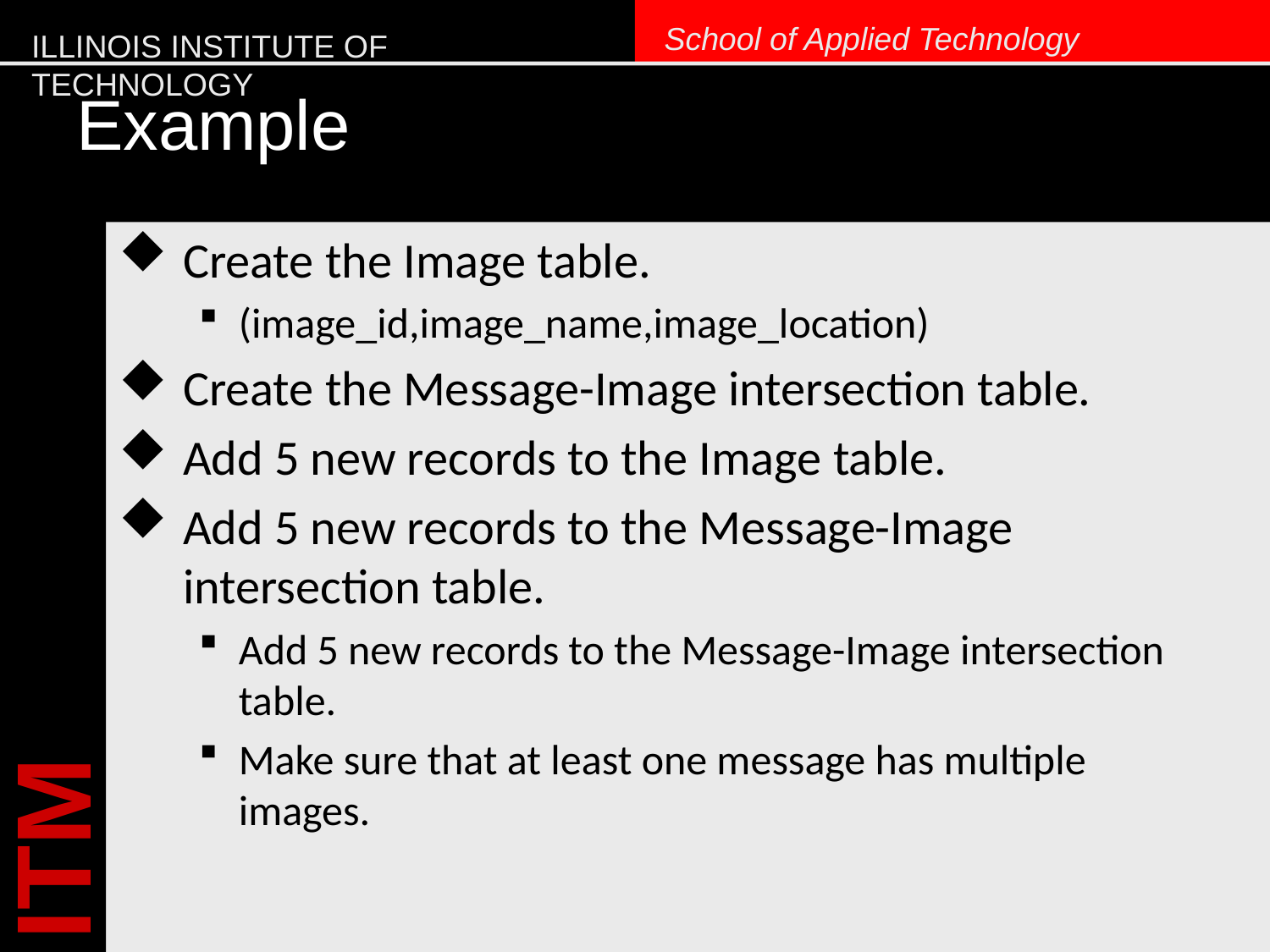

# Example
Create the Image table.
(image_id,image_name,image_location)
Create the Message-Image intersection table.
Add 5 new records to the Image table.
Add 5 new records to the Message-Image intersection table.
Add 5 new records to the Message-Image intersection table.
Make sure that at least one message has multiple images.